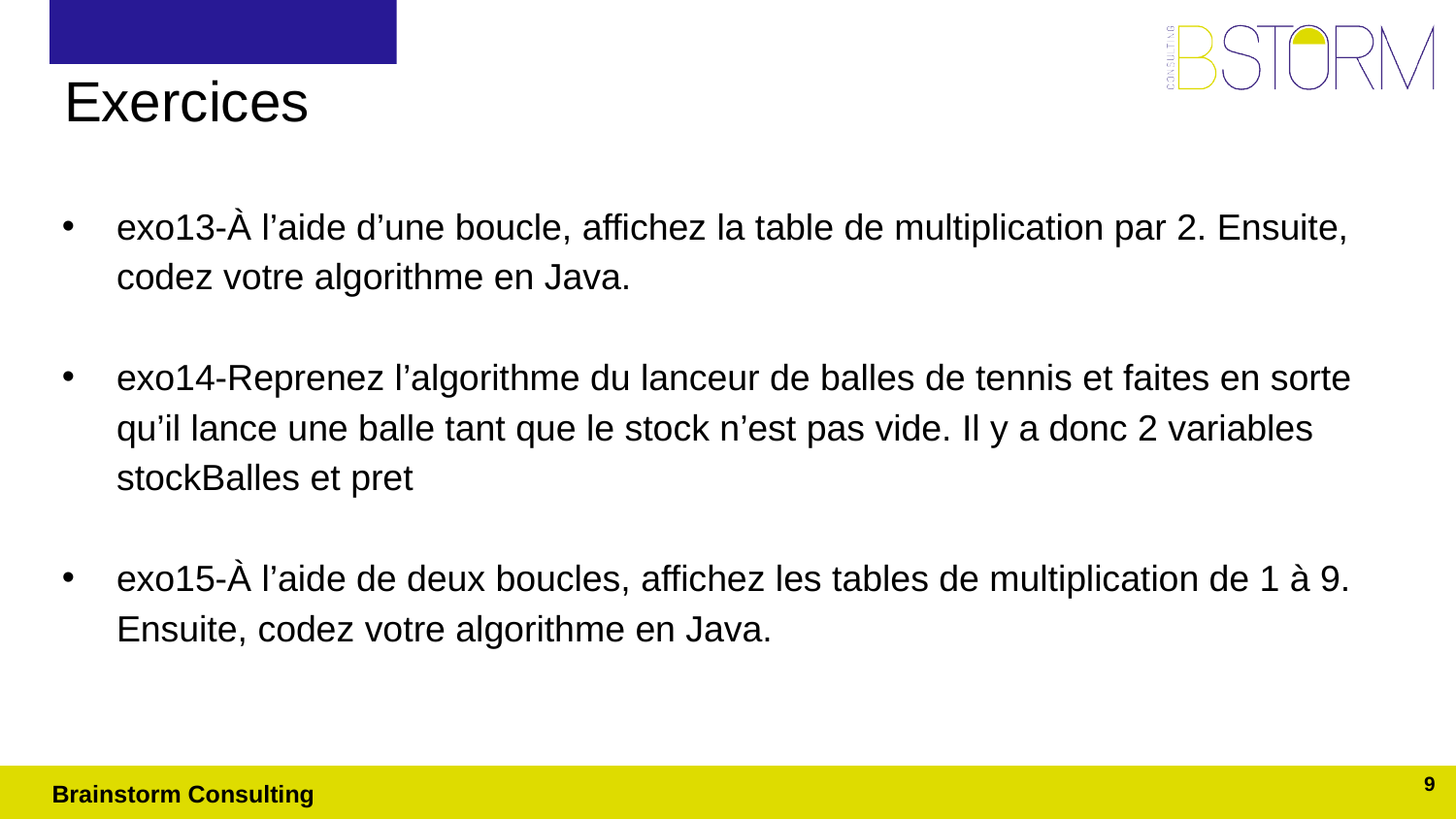

# Exercices
exo13-À l’aide d’une boucle, affichez la table de multiplication par 2. Ensuite, codez votre algorithme en Java.

exo14-Reprenez l’algorithme du lanceur de balles de tennis et faites en sorte qu’il lance une balle tant que le stock n’est pas vide. Il y a donc 2 variables stockBalles et pret

exo15-À l’aide de deux boucles, affichez les tables de multiplication de 1 à 9. Ensuite, codez votre algorithme en Java.
9